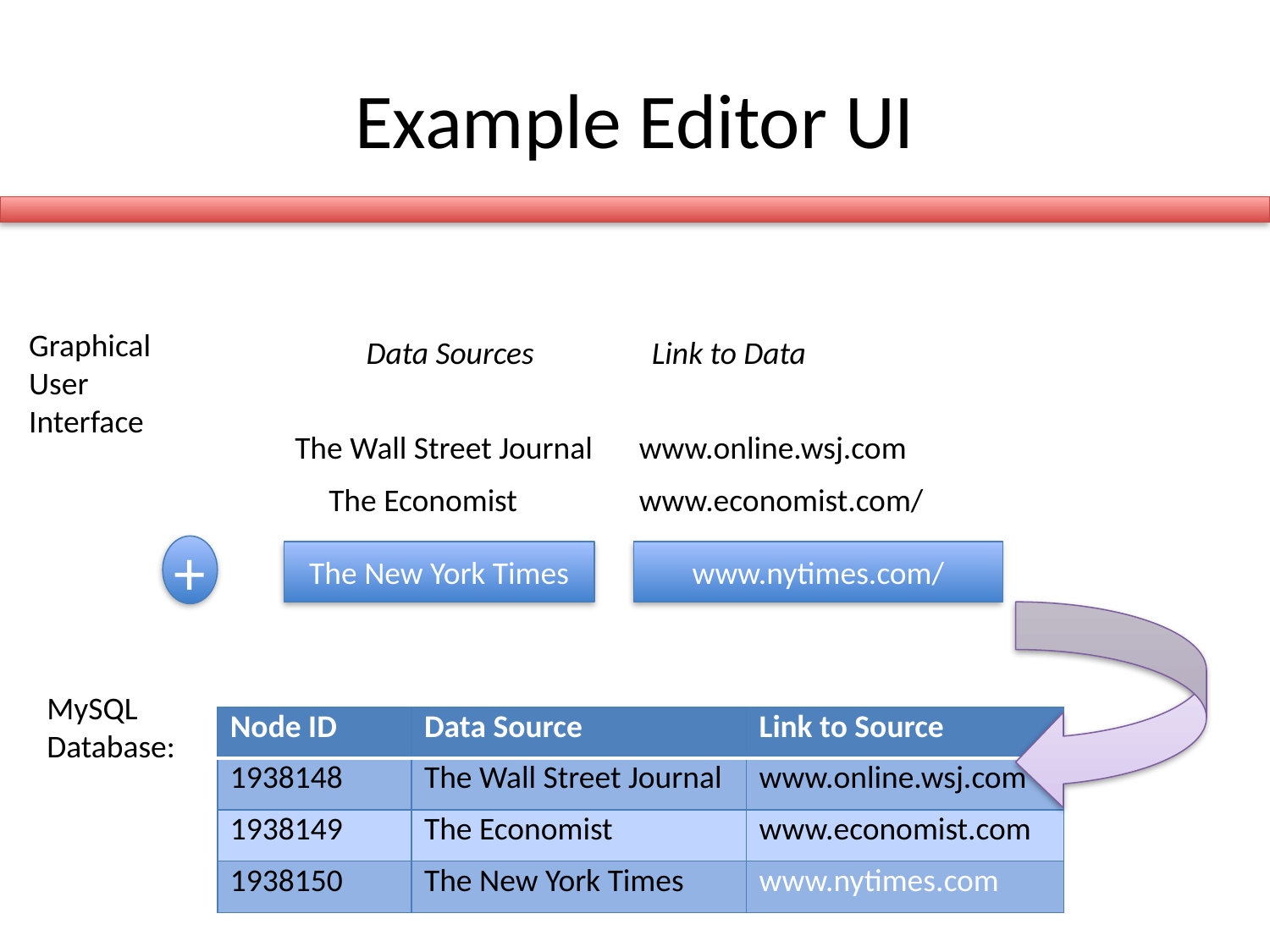

# Example Editor UI
Graphical User
Interface

Data Sources
Link to Data
The Wall Street Journal
www.online.wsj.com
The Economist
www.economist.com/
+
www.nytimes.com/
The New York Times

MySQL Database:

| Node ID | Data Source | Link to Source |
| --- | --- | --- |
| 1938148 | The Wall Street Journal | www.online.wsj.com |
| 1938149 | The Economist | www.economist.com |
| 1938150 | The New York Times | www.nytimes.com |